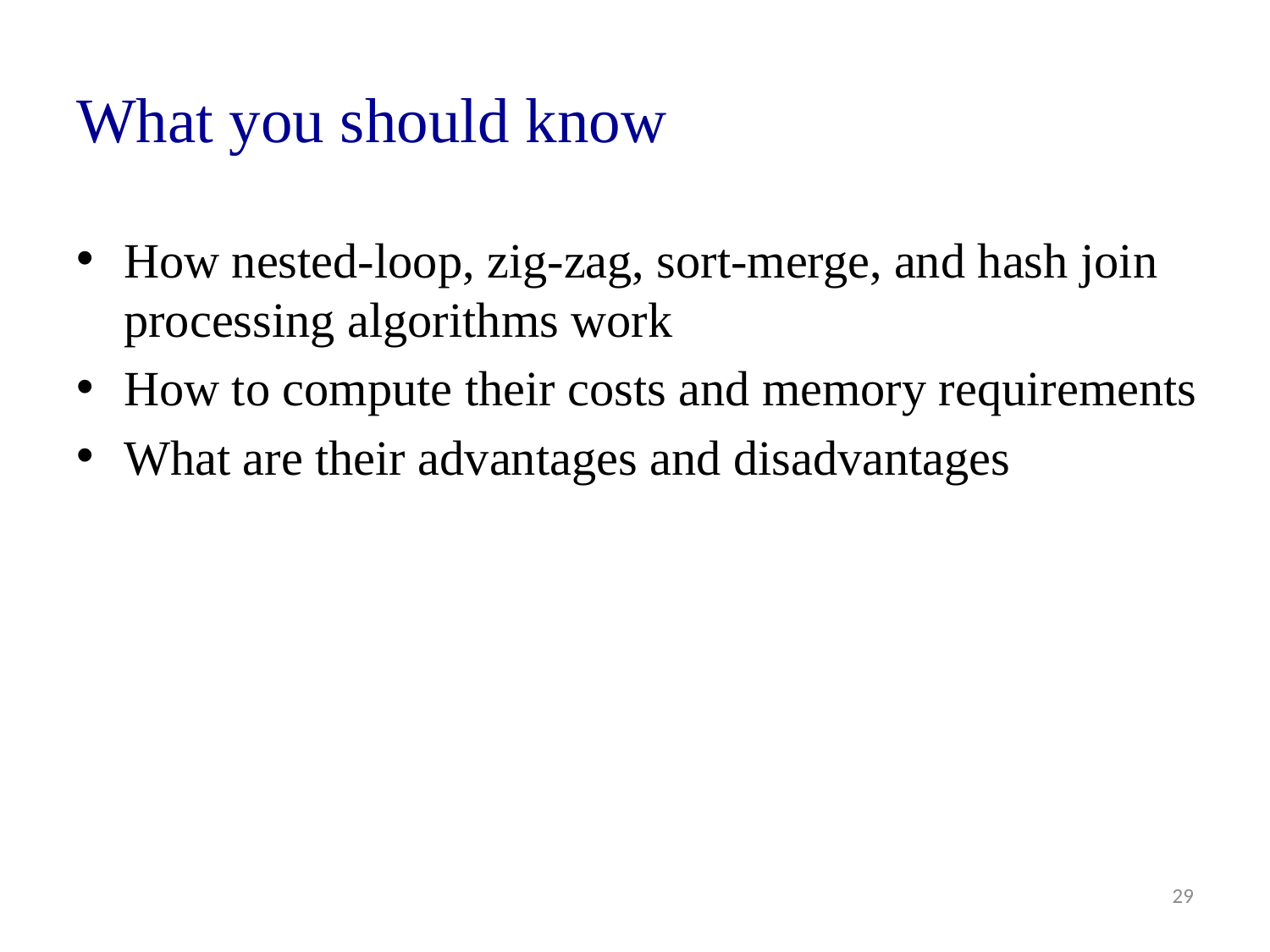

# What you should know
How nested-loop, zig-zag, sort-merge, and hash join processing algorithms work
How to compute their costs and memory requirements
What are their advantages and disadvantages
29